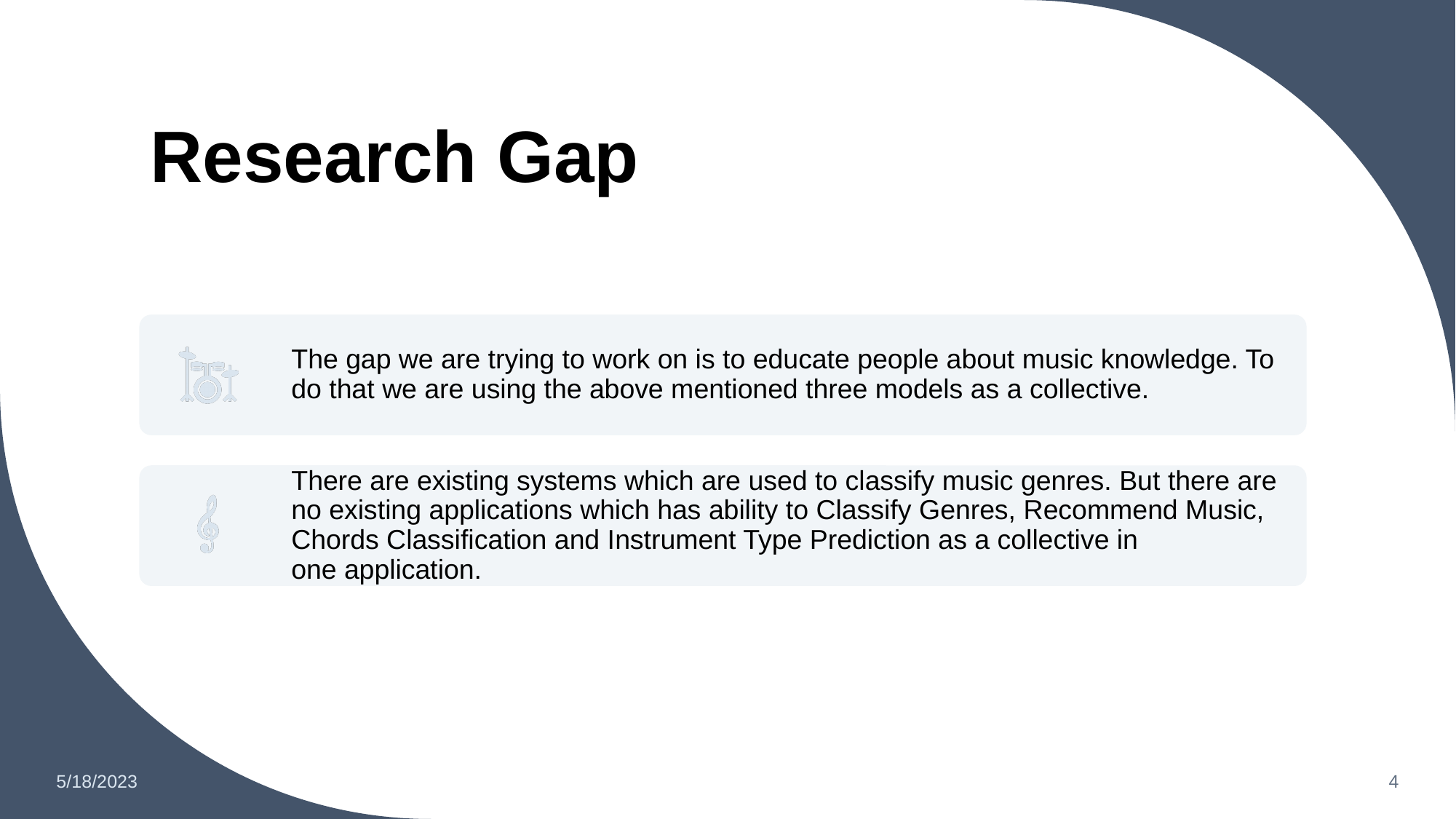

# Research Gap
The gap we are trying to work on is to educate people about music knowledge. To do that we are using the above mentioned three models as a collective.
There are existing systems which are used to classify music genres. But there are no existing applications which has ability to Classify Genres, Recommend Music, Chords Classification and Instrument Type Prediction as a collective in one application.
5/18/2023
4